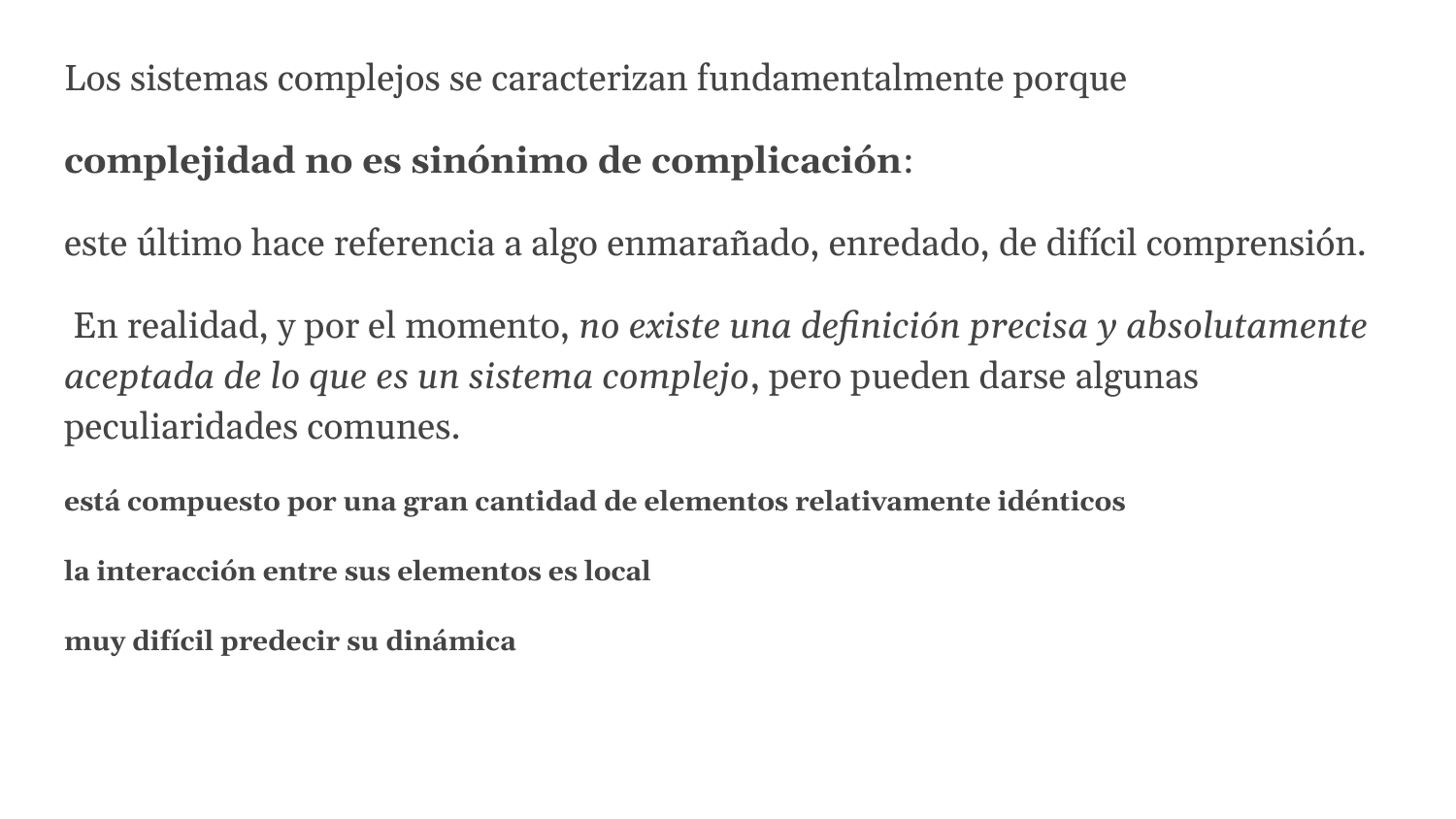

#
Los sistemas complejos se caracterizan fundamentalmente porque
complejidad no es sinónimo de complicación:
este último hace referencia a algo enmarañado, enredado, de difícil comprensión.
 En realidad, y por el momento, no existe una definición precisa y absolutamente aceptada de lo que es un sistema complejo, pero pueden darse algunas peculiaridades comunes.
está compuesto por una gran cantidad de elementos relativamente idénticos
la interacción entre sus elementos es local
muy difícil predecir su dinámica